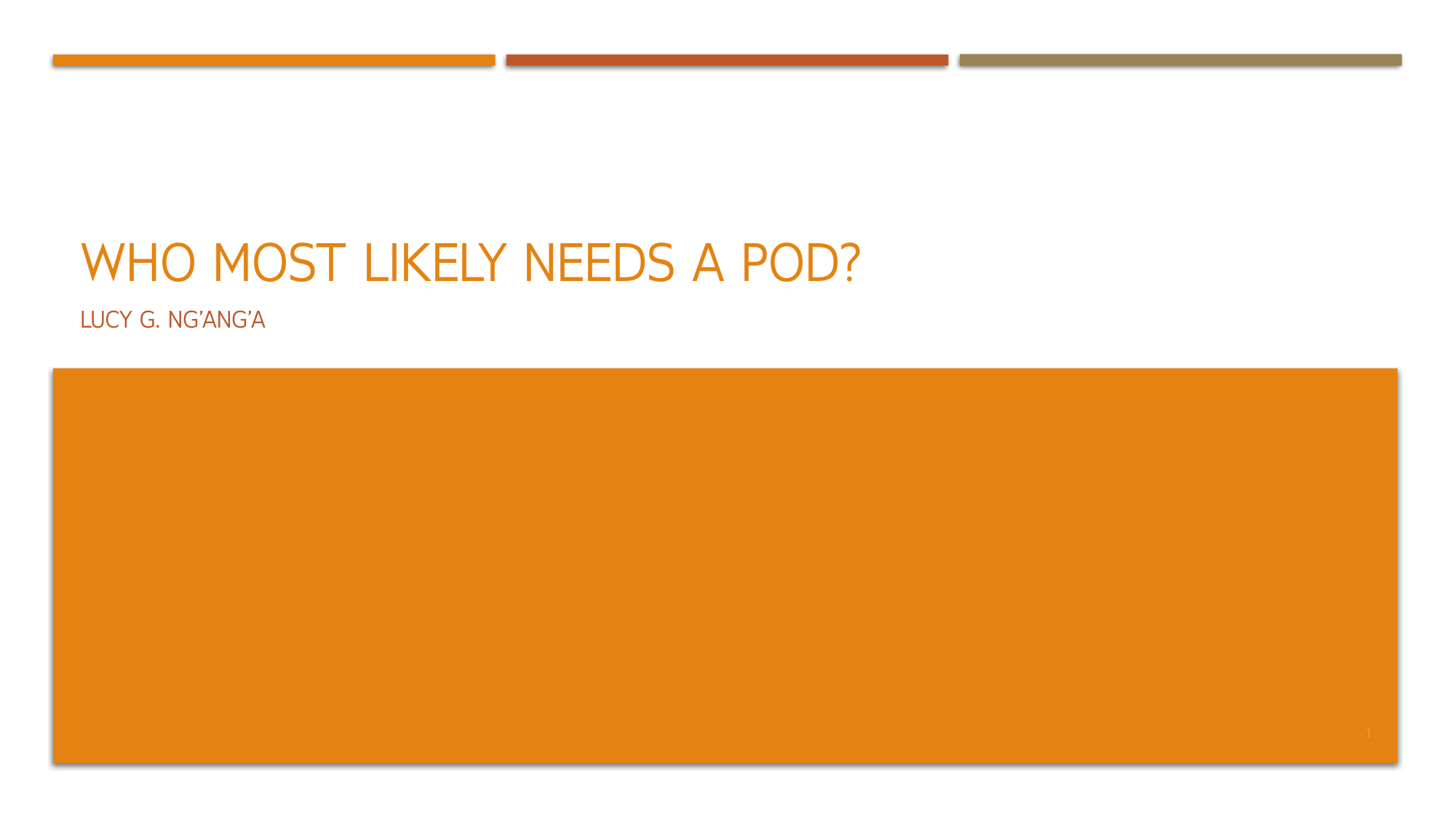

# Who most likely needs a pod?
Lucy g. ng’ang’a
1